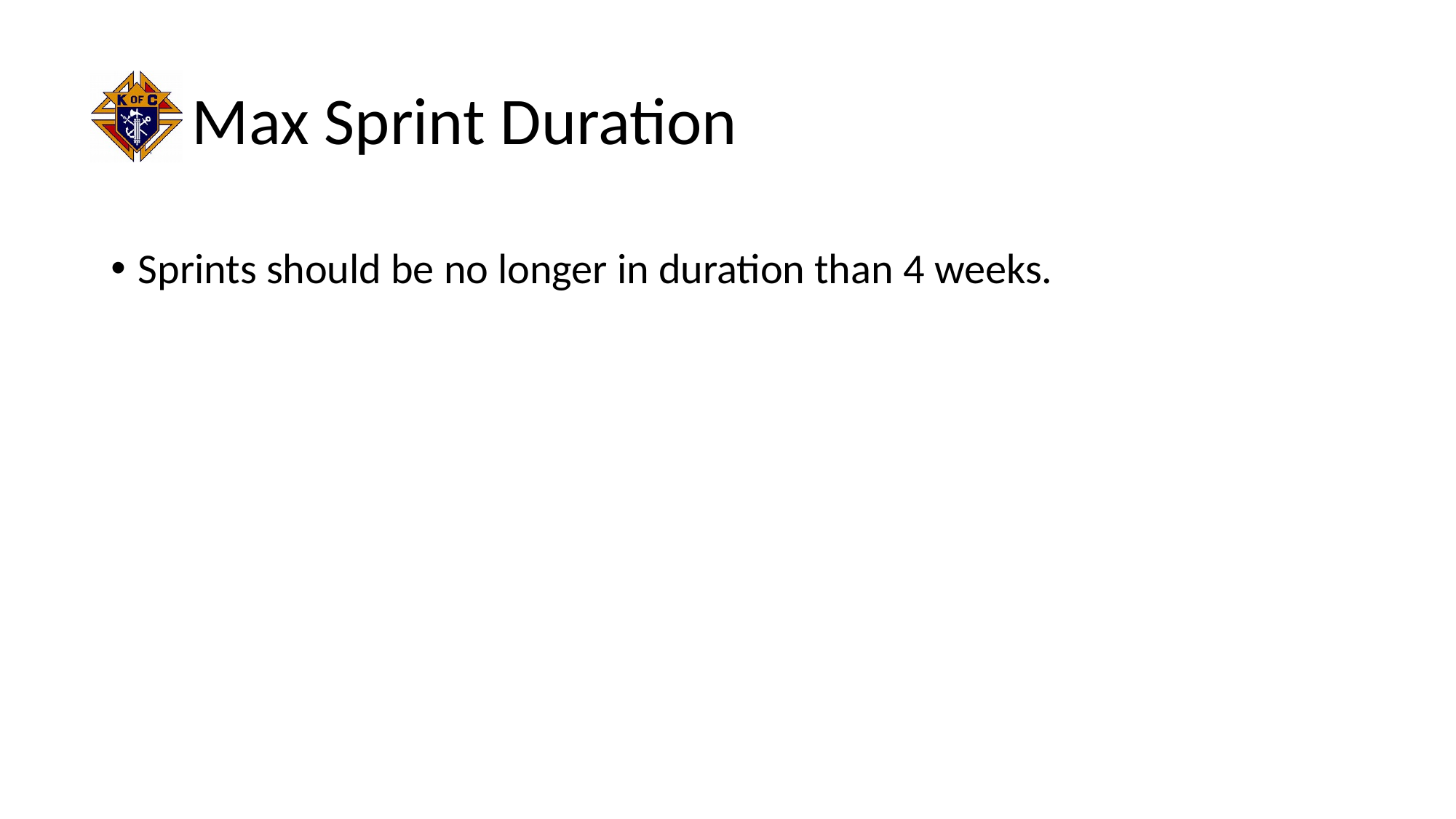

# Max Sprint Duration
Sprints should be no longer in duration than 4 weeks.